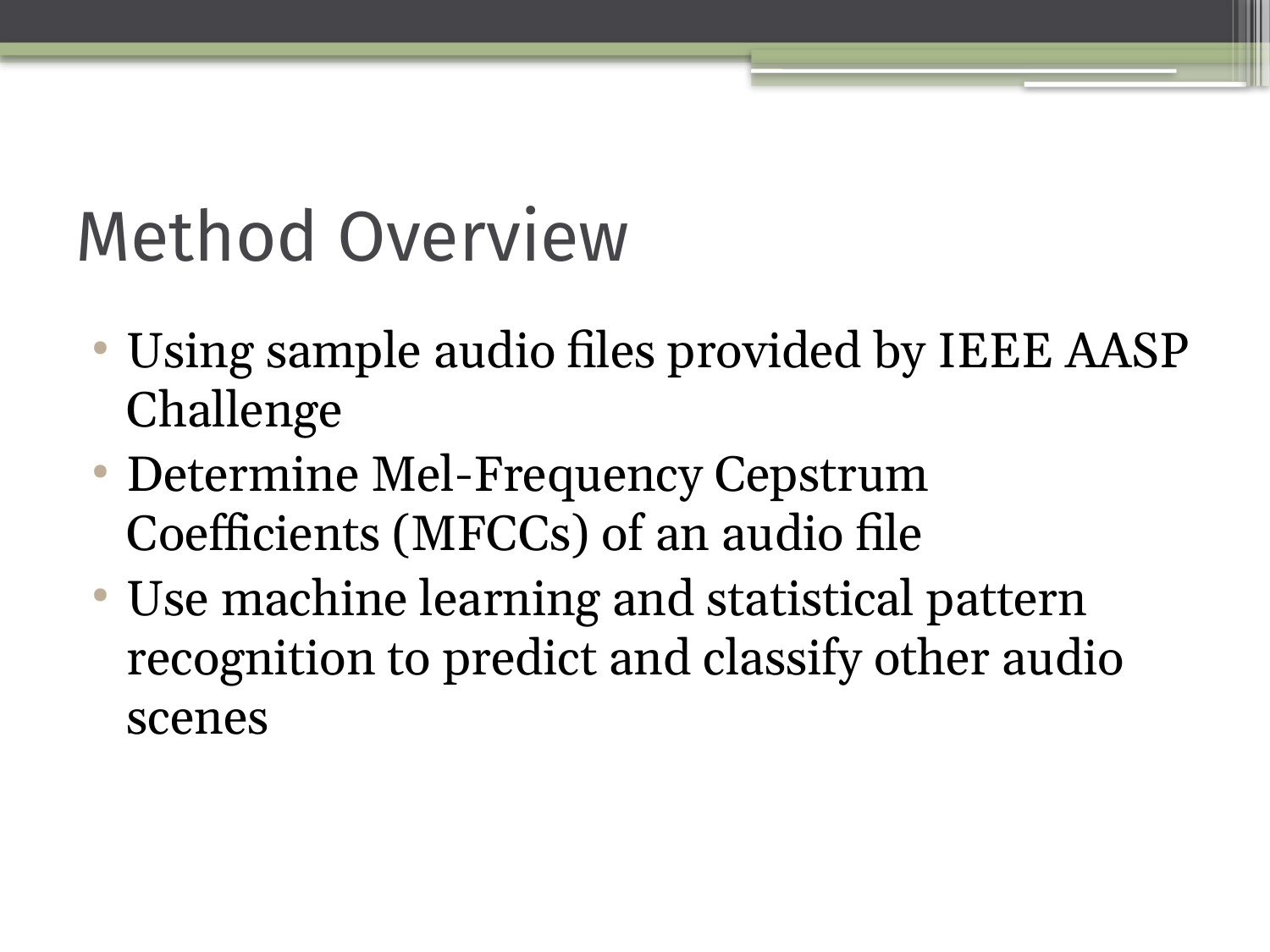

# Method Overview
Using sample audio files provided by IEEE AASP Challenge
Determine Mel-Frequency Cepstrum Coefficients (MFCCs) of an audio file
Use machine learning and statistical pattern recognition to predict and classify other audio scenes